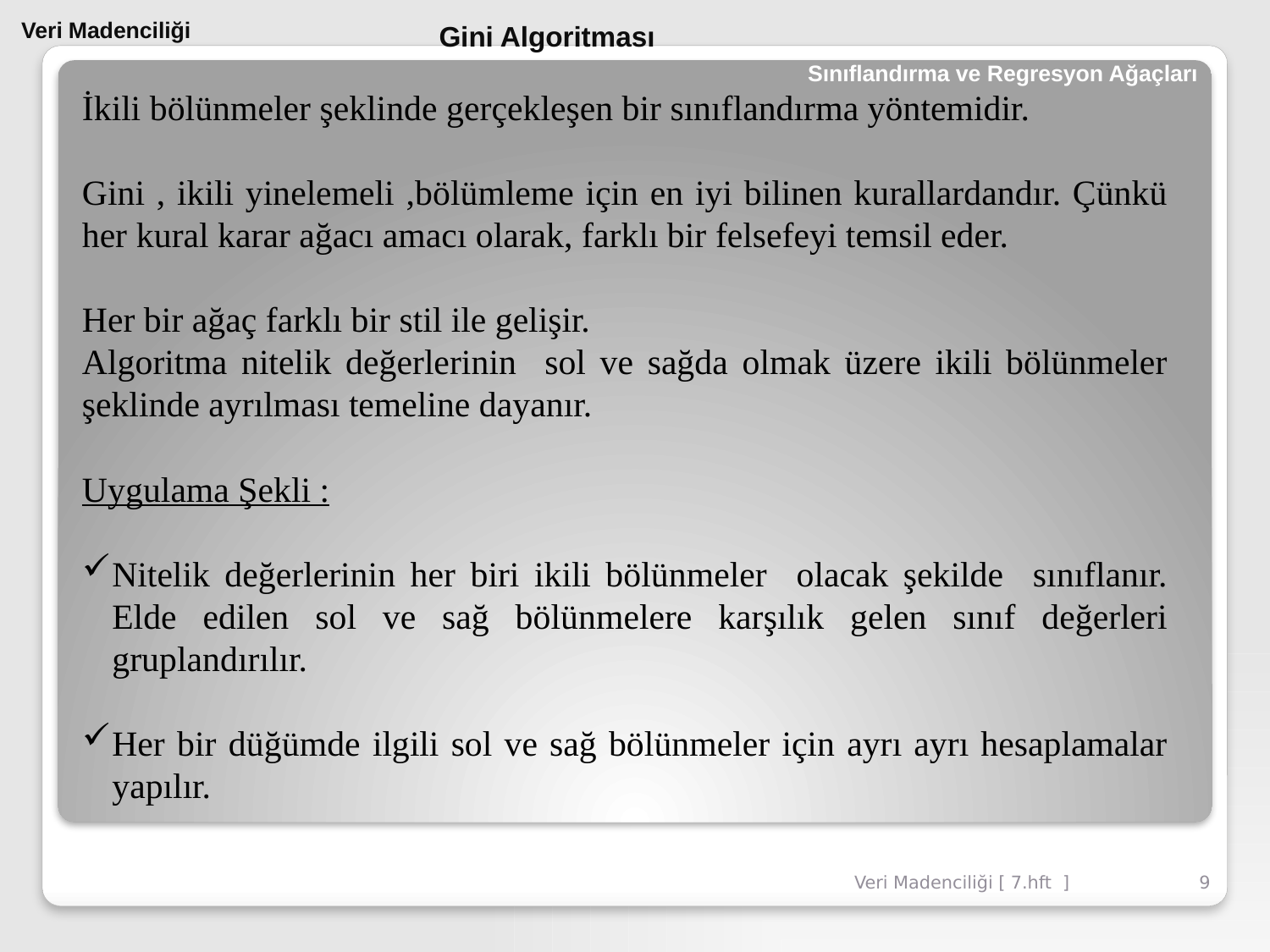

Veri Madenciliği
Gini Algoritması
Sınıflandırma ve Regresyon Ağaçları
İkili bölünmeler şeklinde gerçekleşen bir sınıflandırma yöntemidir.

Gini , ikili yinelemeli ,bölümleme için en iyi bilinen kurallardandır. Çünkü her kural karar ağacı amacı olarak, farklı bir felsefeyi temsil eder.

Her bir ağaç farklı bir stil ile gelişir.
Algoritma nitelik değerlerinin  sol ve sağda olmak üzere ikili bölünmeler şeklinde ayrılması temeline dayanır.

Uygulama Şekli :

Nitelik değerlerinin her biri ikili bölünmeler  olacak şekilde  sınıflanır. Elde edilen sol ve sağ bölünmelere karşılık gelen sınıf değerleri gruplandırılır.

Her bir düğümde ilgili sol ve sağ bölünmeler için ayrı ayrı hesaplamalar yapılır.

Veri Madenciliği [ 7.hft  ]
9